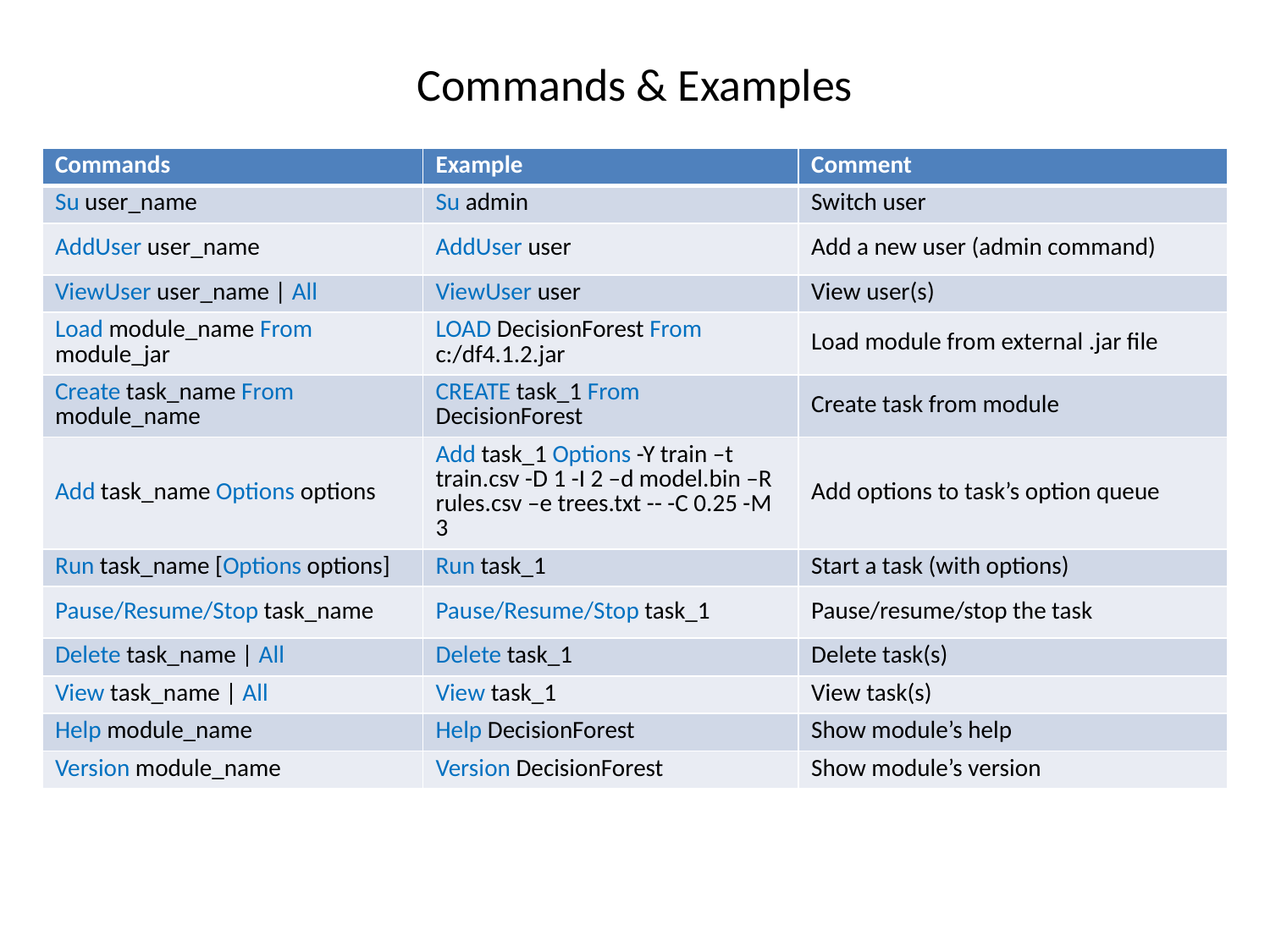

# Commands & Examples
| Commands | Example | Comment |
| --- | --- | --- |
| Su user\_name | Su admin | Switch user |
| AddUser user\_name | AddUser user | Add a new user (admin command) |
| ViewUser user\_name | All | ViewUser user | View user(s) |
| Load module\_name From module\_jar | LOAD DecisionForest From c:/df4.1.2.jar | Load module from external .jar file |
| Create task\_name From module\_name | CREATE task\_1 From DecisionForest | Create task from module |
| Add task\_name Options options | Add task\_1 Options -Y train –t train.csv -D 1 -I 2 –d model.bin –R rules.csv –e trees.txt -- -C 0.25 -M 3 | Add options to task’s option queue |
| Run task\_name [Options options] | Run task\_1 | Start a task (with options) |
| Pause/Resume/Stop task\_name | Pause/Resume/Stop task\_1 | Pause/resume/stop the task |
| Delete task\_name | All | Delete task\_1 | Delete task(s) |
| View task\_name | All | View task\_1 | View task(s) |
| Help module\_name | Help DecisionForest | Show module’s help |
| Version module\_name | Version DecisionForest | Show module’s version |